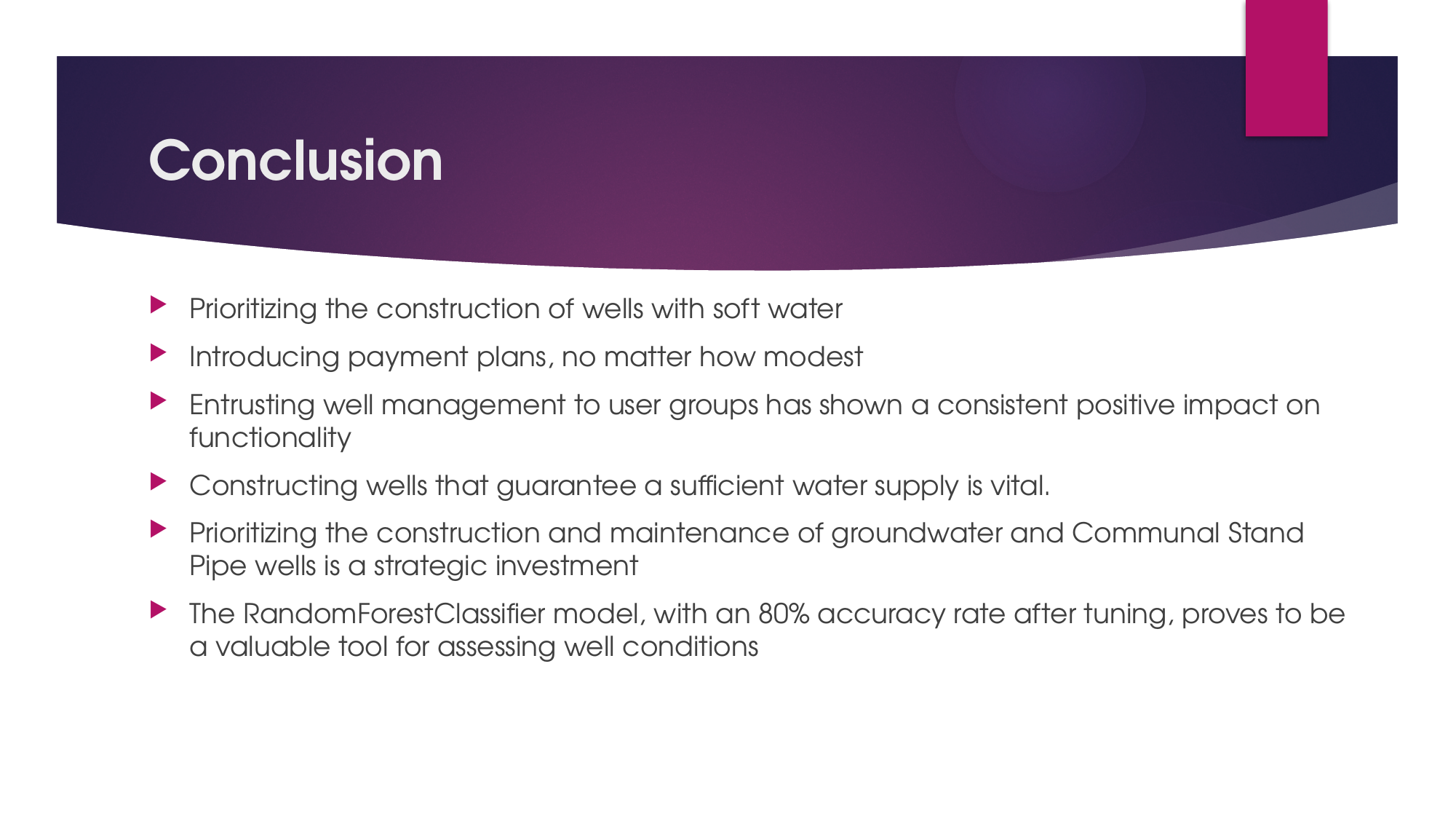

# Conclusion
Prioritizing the construction of wells with soft water
Introducing payment plans, no matter how modest
Entrusting well management to user groups has shown a consistent positive impact on functionality
Constructing wells that guarantee a sufficient water supply is vital.
Prioritizing the construction and maintenance of groundwater and Communal Stand Pipe wells is a strategic investment
The RandomForestClassifier model, with an 80% accuracy rate after tuning, proves to be a valuable tool for assessing well conditions